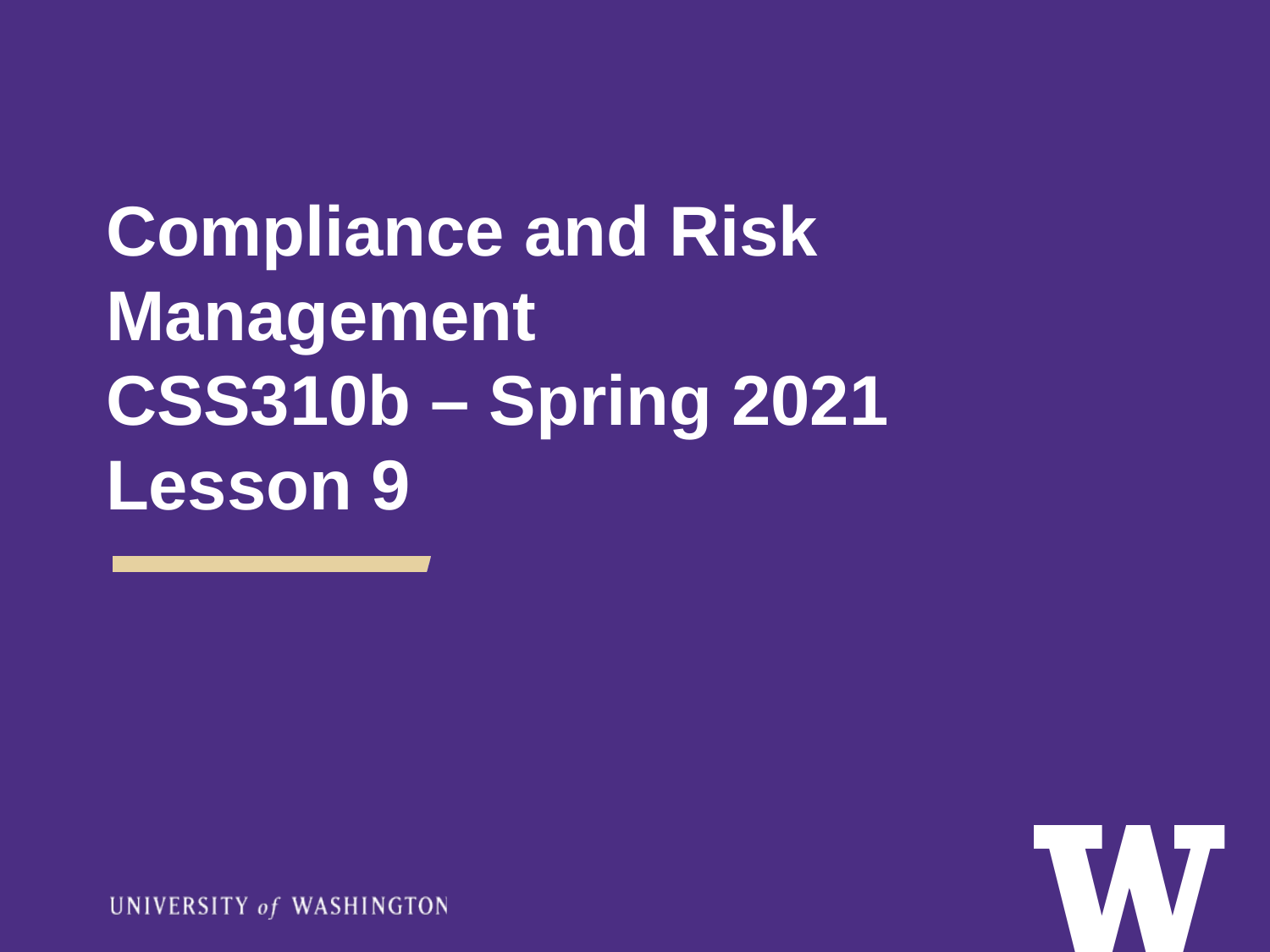

# Compliance and Risk Management CSS310b – Spring 2021 Lesson 9